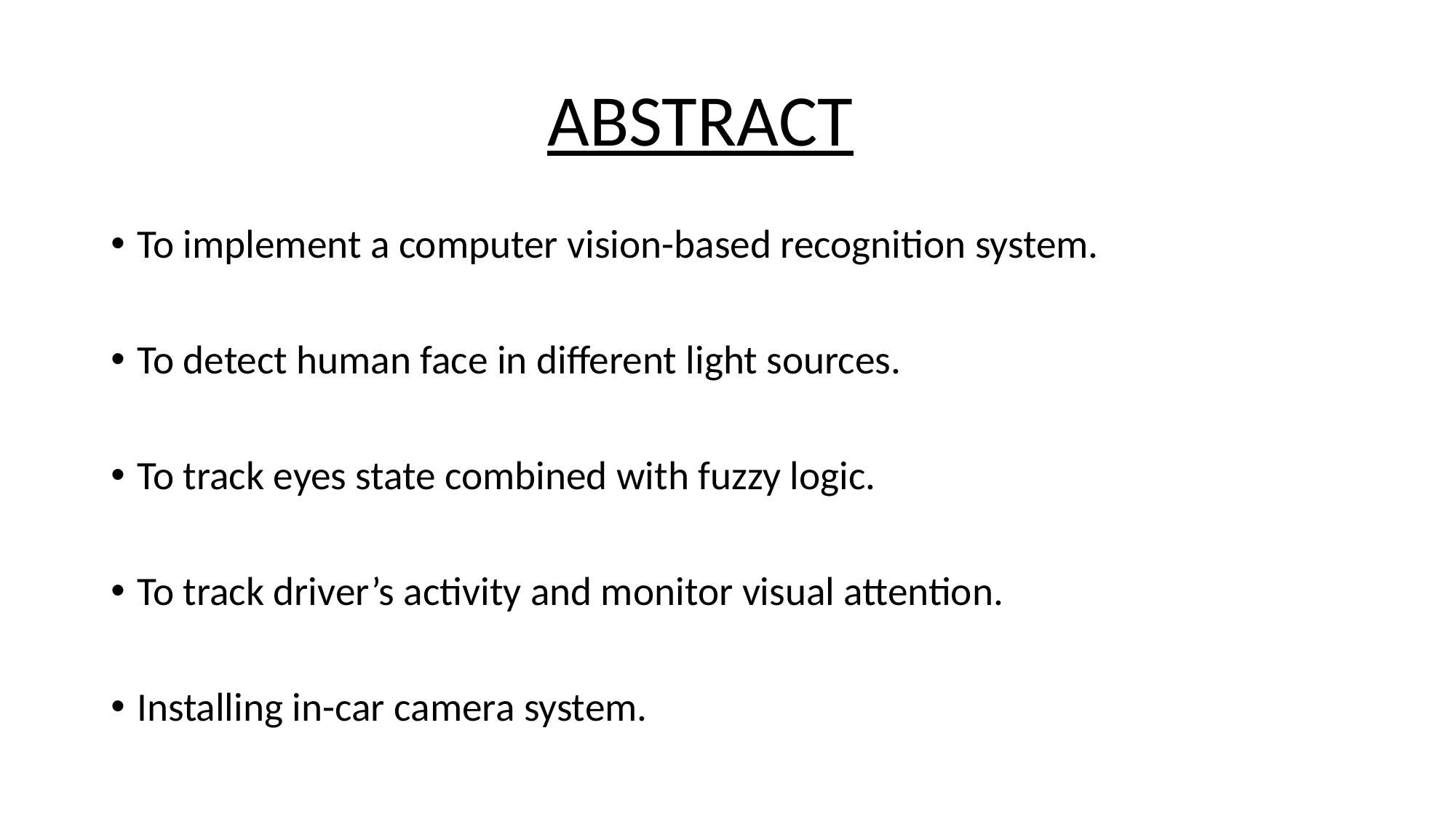

# ABSTRACT
To implement a computer vision-based recognition system.

To detect human face in different light sources.

To track eyes state combined with fuzzy logic.

To track driver’s activity and monitor visual attention.

Installing in-car camera system.